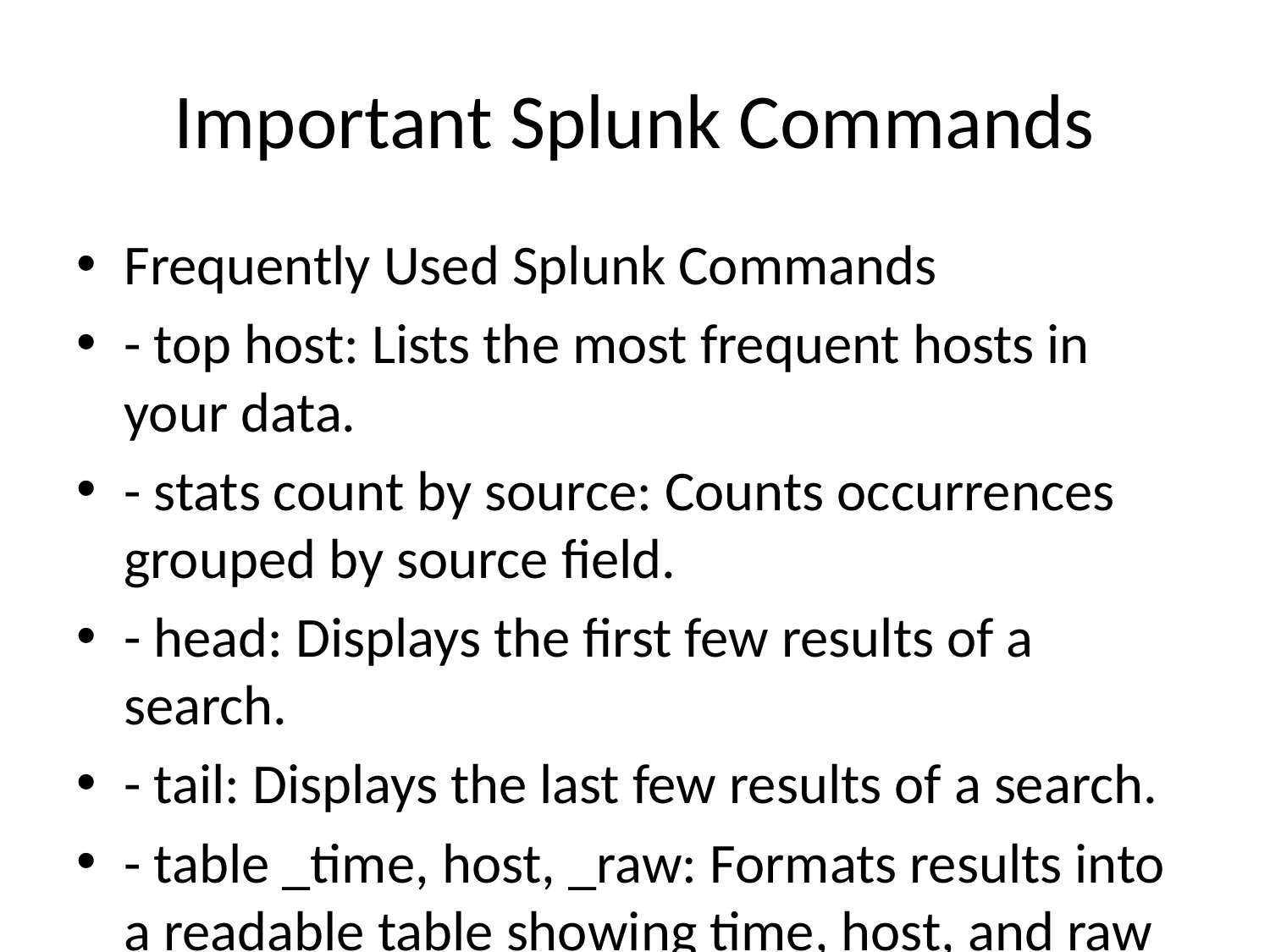

# Important Splunk Commands
Frequently Used Splunk Commands
- top host: Lists the most frequent hosts in your data.
- stats count by source: Counts occurrences grouped by source field.
- head: Displays the first few results of a search.
- tail: Displays the last few results of a search.
- table _time, host, _raw: Formats results into a readable table showing time, host, and raw message.